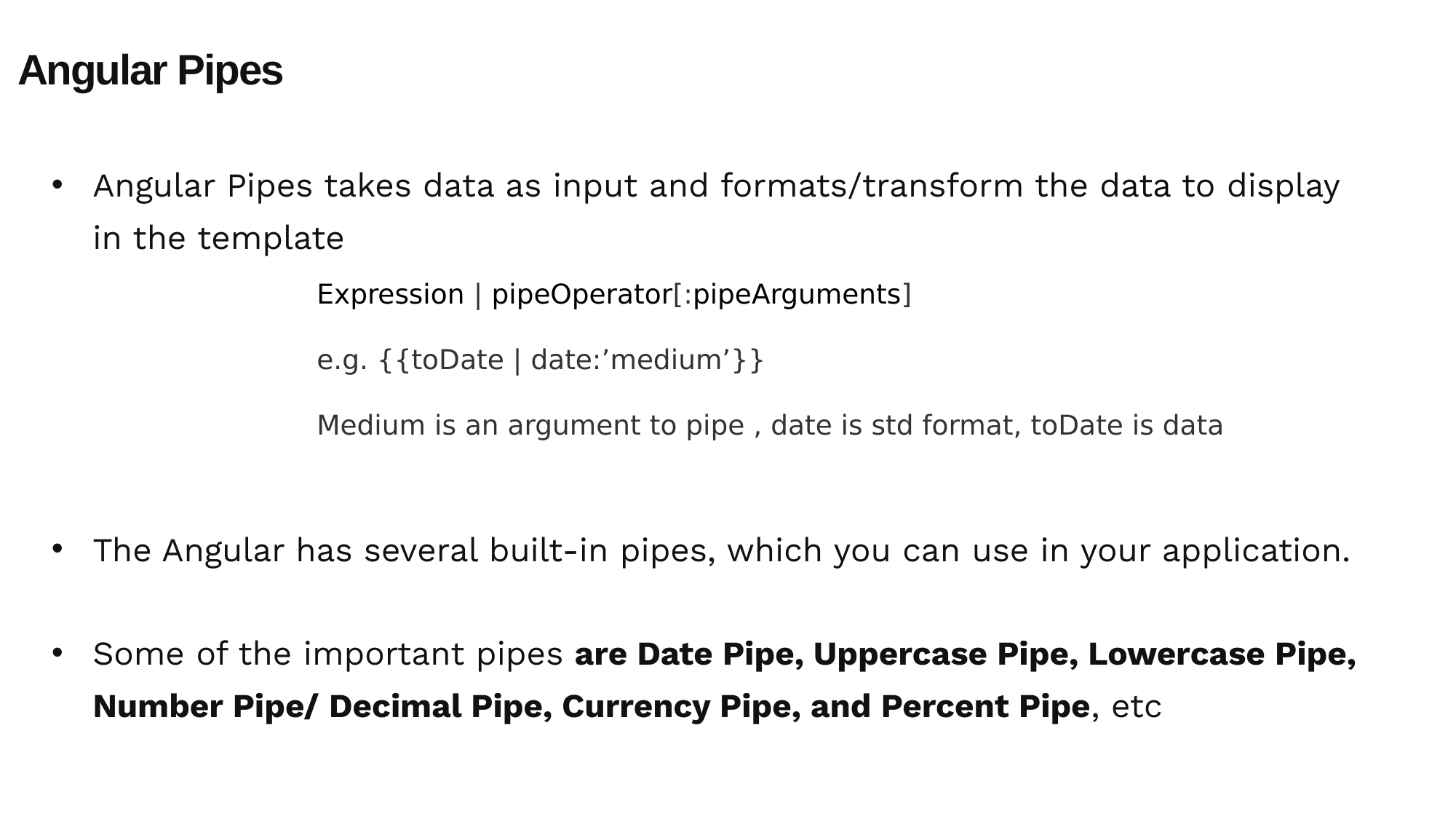

Angular Pipes
Angular Pipes takes data as input and formats/transform the data to display in the template

The Angular has several built-in pipes, which you can use in your application.

Some of the important pipes are Date Pipe, Uppercase Pipe, Lowercase Pipe, Number Pipe/ Decimal Pipe, Currency Pipe, and Percent Pipe, etc
Expression | pipeOperator[:pipeArguments]

e.g. {{toDate | date:’medium’}}

Medium is an argument to pipe , date is std format, toDate is data